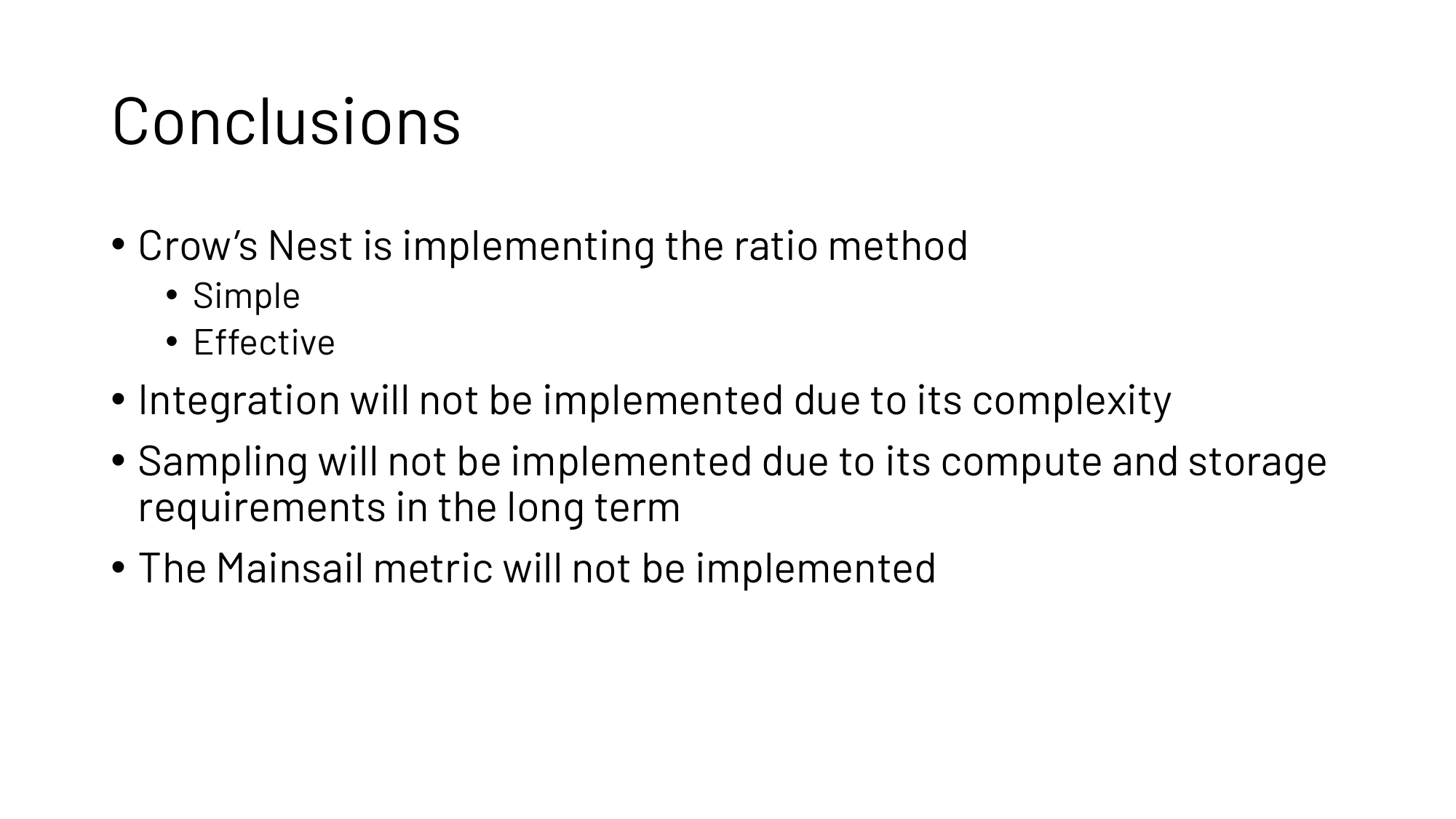

# Conclusions
Crow’s Nest is implementing the ratio method
Simple
Effective
Integration will not be implemented due to its complexity
Sampling will not be implemented due to its compute and storage requirements in the long term
The Mainsail metric will not be implemented